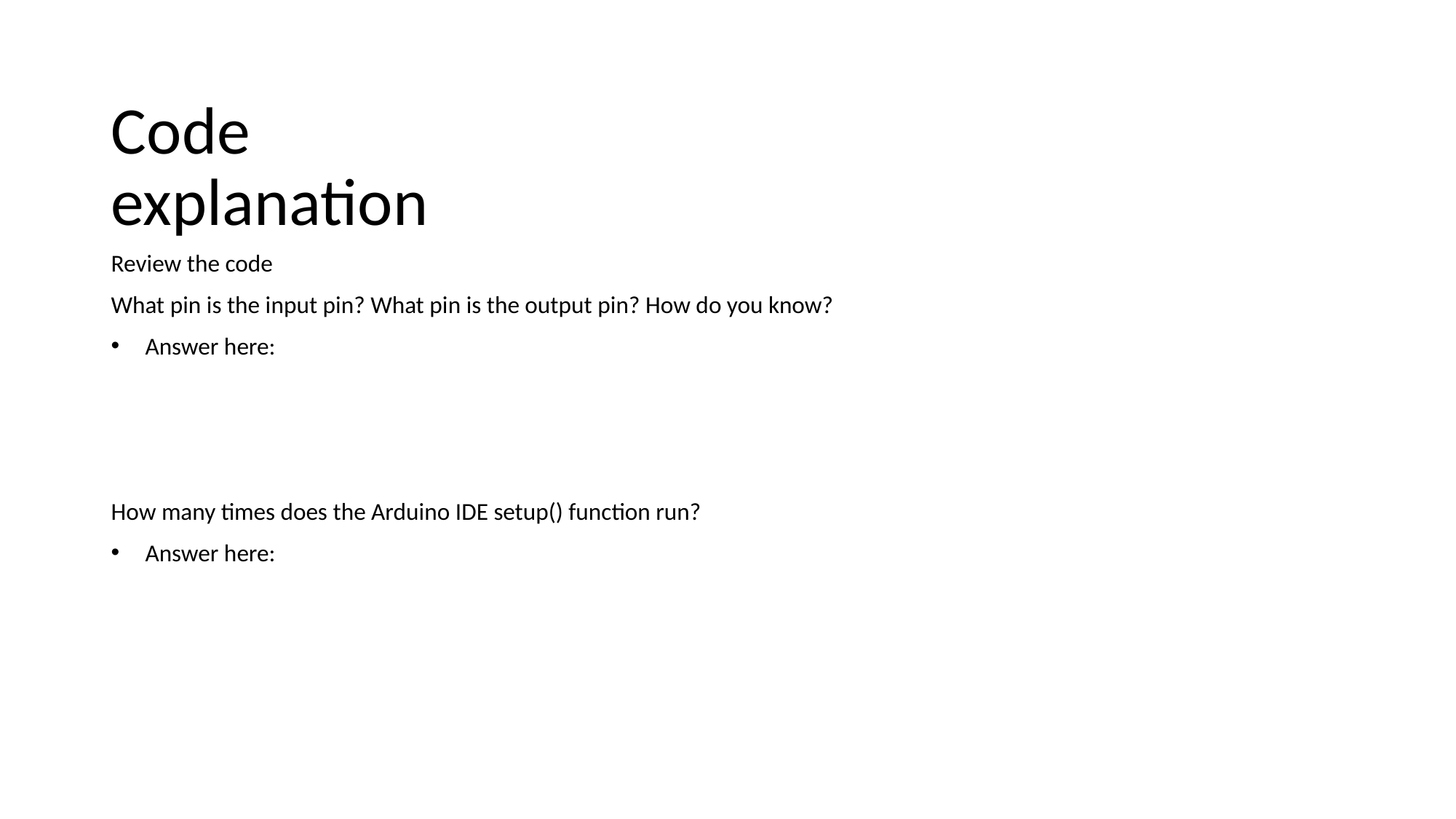

# Code explanation
Review the code
What pin is the input pin? What pin is the output pin? How do you know?
Answer here:

How many times does the Arduino IDE setup() function run?
Answer here: